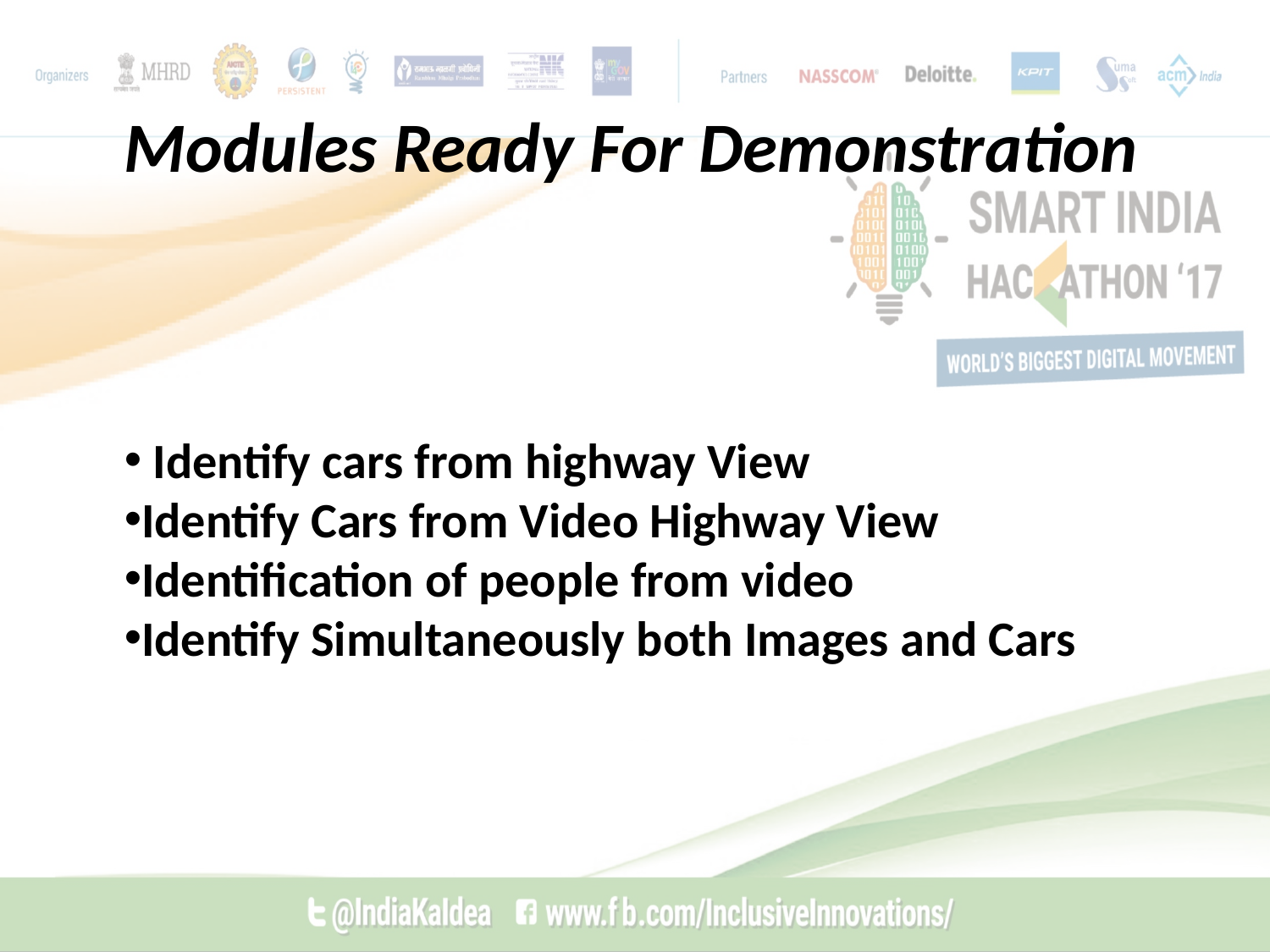

Modules Ready For Demonstration
 Identify cars from highway View
Identify Cars from Video Highway View
Identification of people from video
Identify Simultaneously both Images and Cars